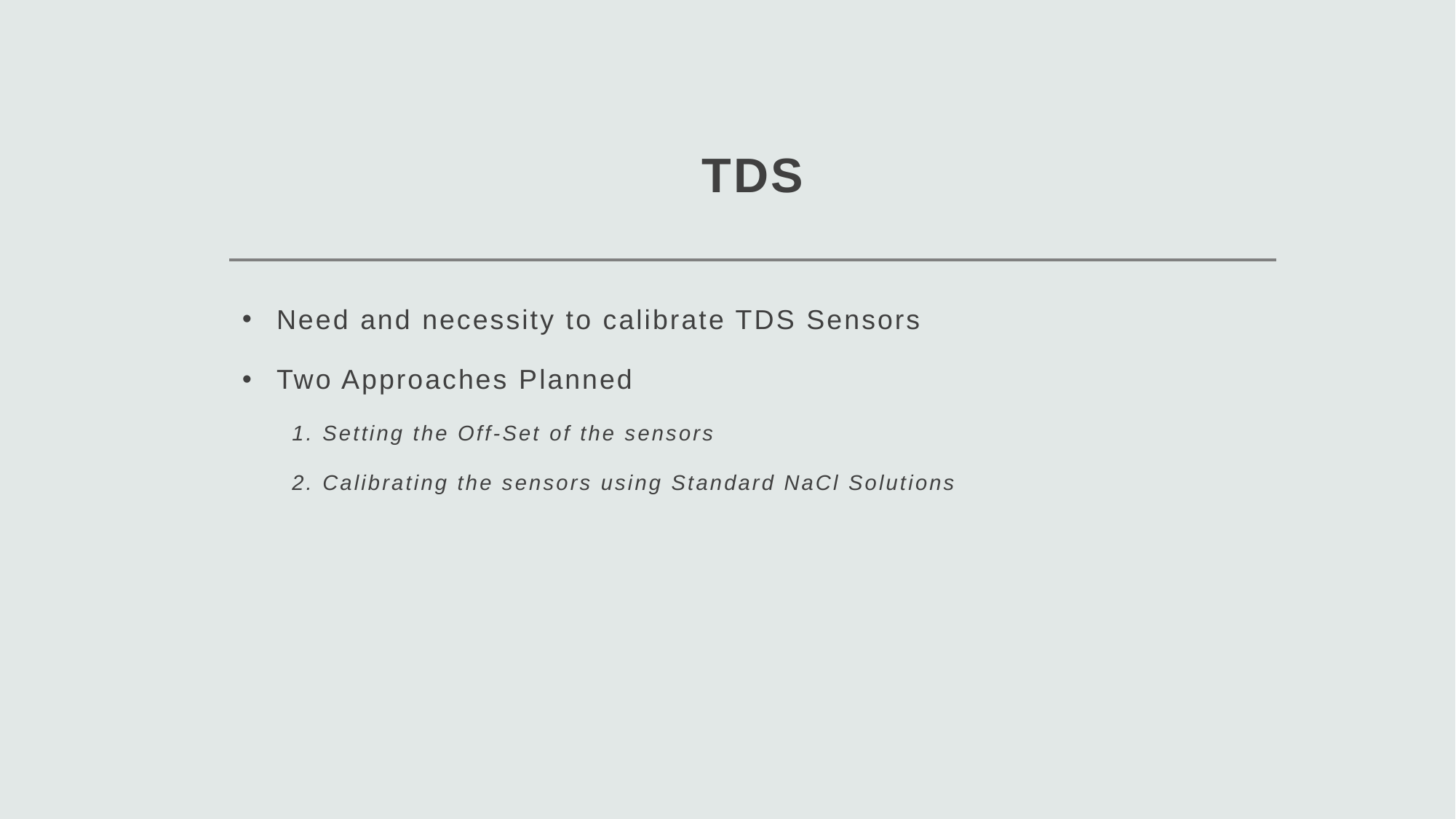

# TDS
Need and necessity to calibrate TDS Sensors
Two Approaches Planned
      1. Setting the Off-Set of the sensors
      2. Calibrating the sensors using Standard NaCl Solutions